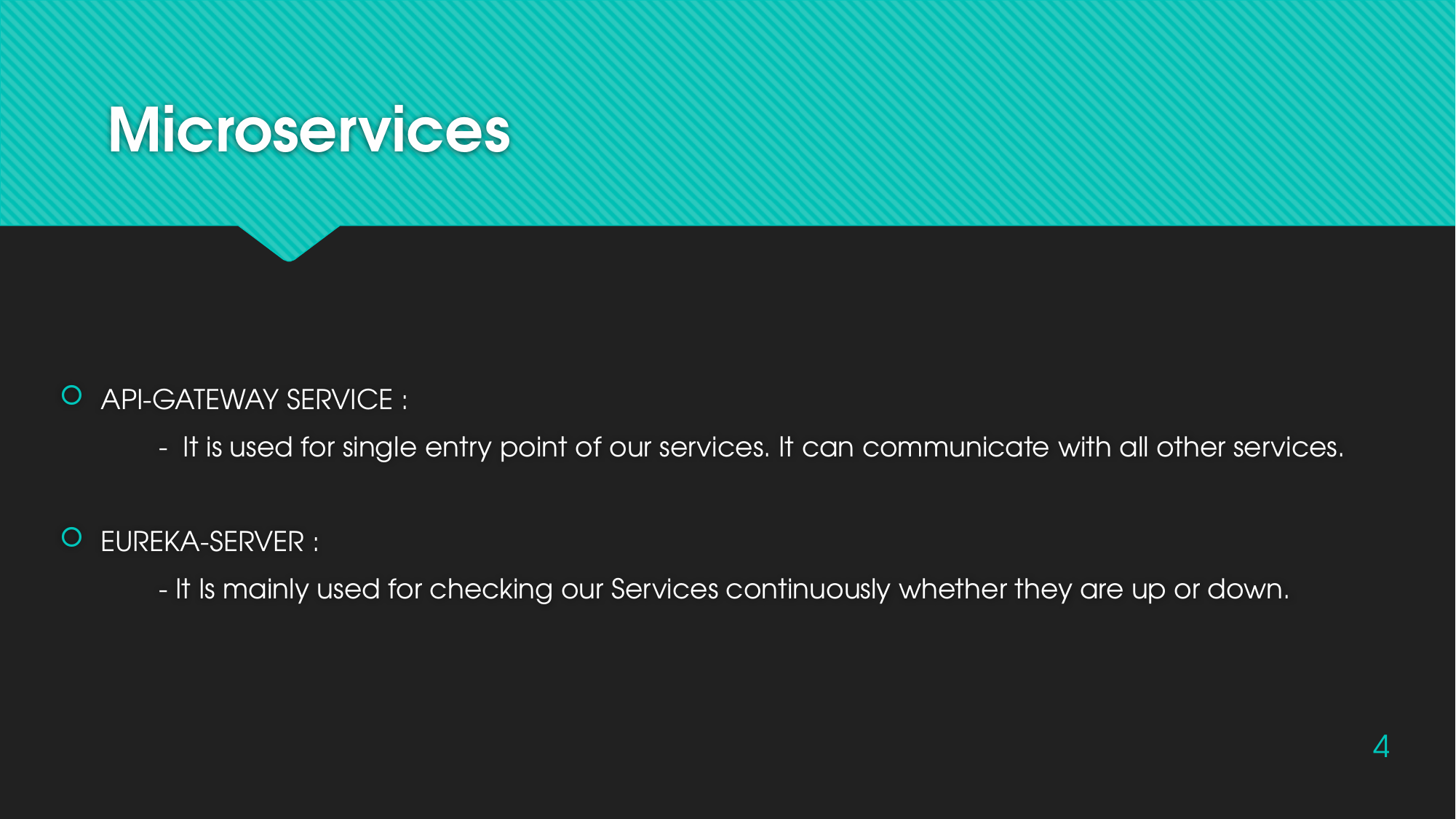

# Microservices

API-GATEWAY SERVICE :
             -  It is used for single entry point of our services. It can communicate with all other services.

EUREKA-SERVER :
             - It Is mainly used for checking our Services continuously whether they are up or down.

4